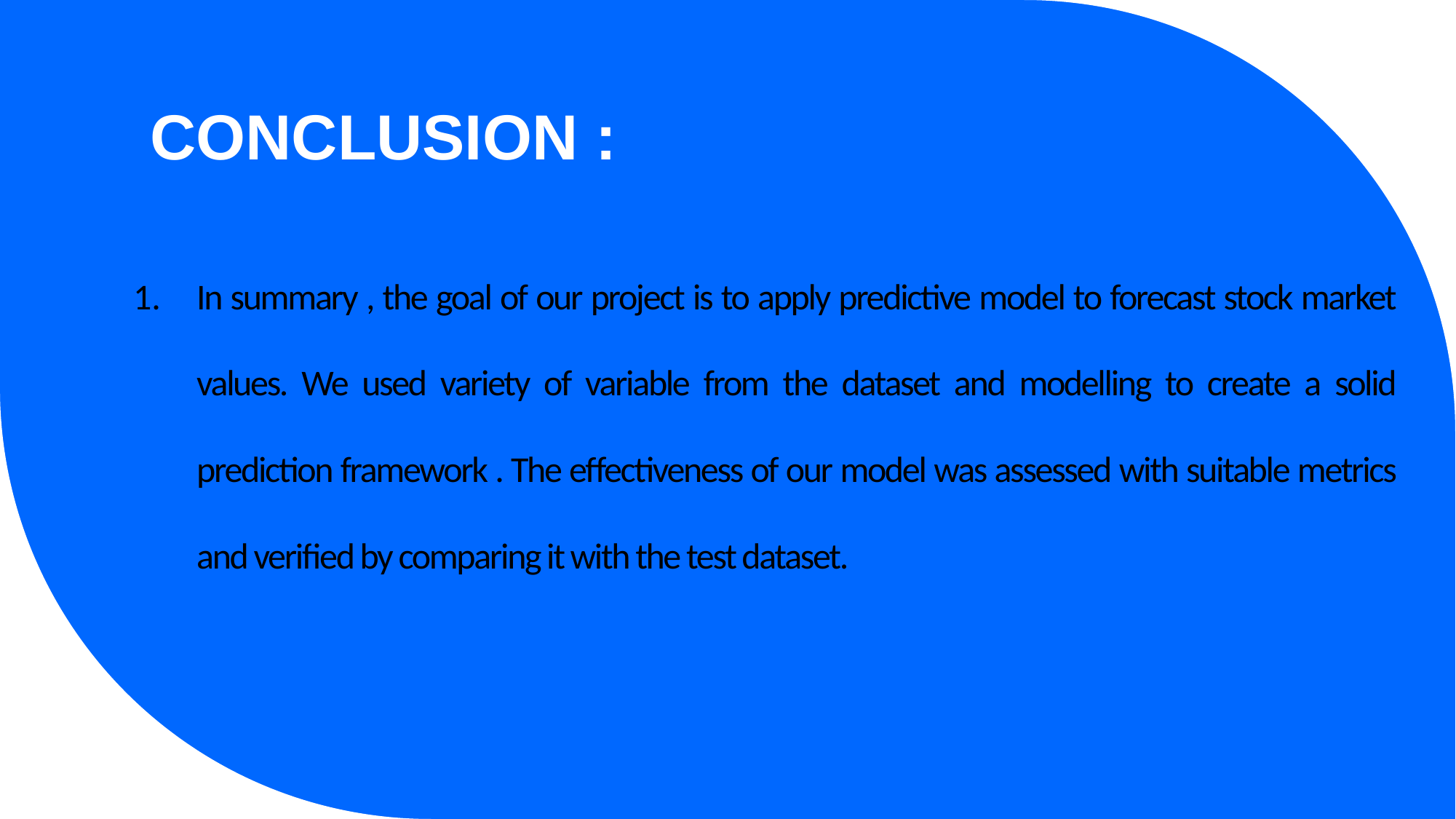

# CONCLUSION :
In summary , the goal of our project is to apply predictive model to forecast stock market values. We used variety of variable from the dataset and modelling to create a solid prediction framework . The effectiveness of our model was assessed with suitable metrics and verified by comparing it with the test dataset.